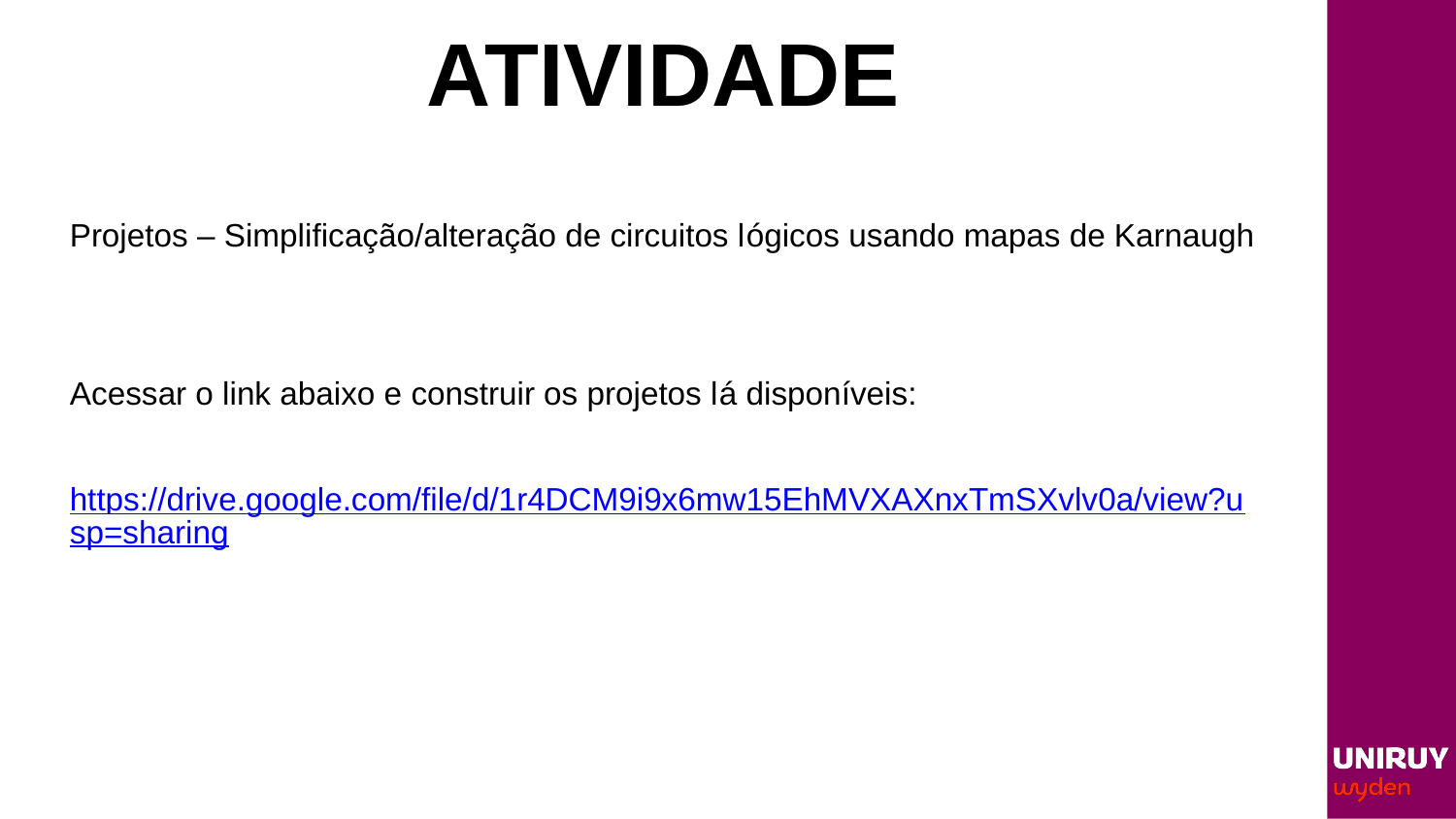

# ATIVIDADE
Projetos – Simplificação/alteração de circuitos lógicos usando mapas de Karnaugh

Acessar o link abaixo e construir os projetos lá disponíveis:

https://drive.google.com/file/d/1r4DCM9i9x6mw15EhMVXAXnxTmSXvlv0a/view?usp=sharing